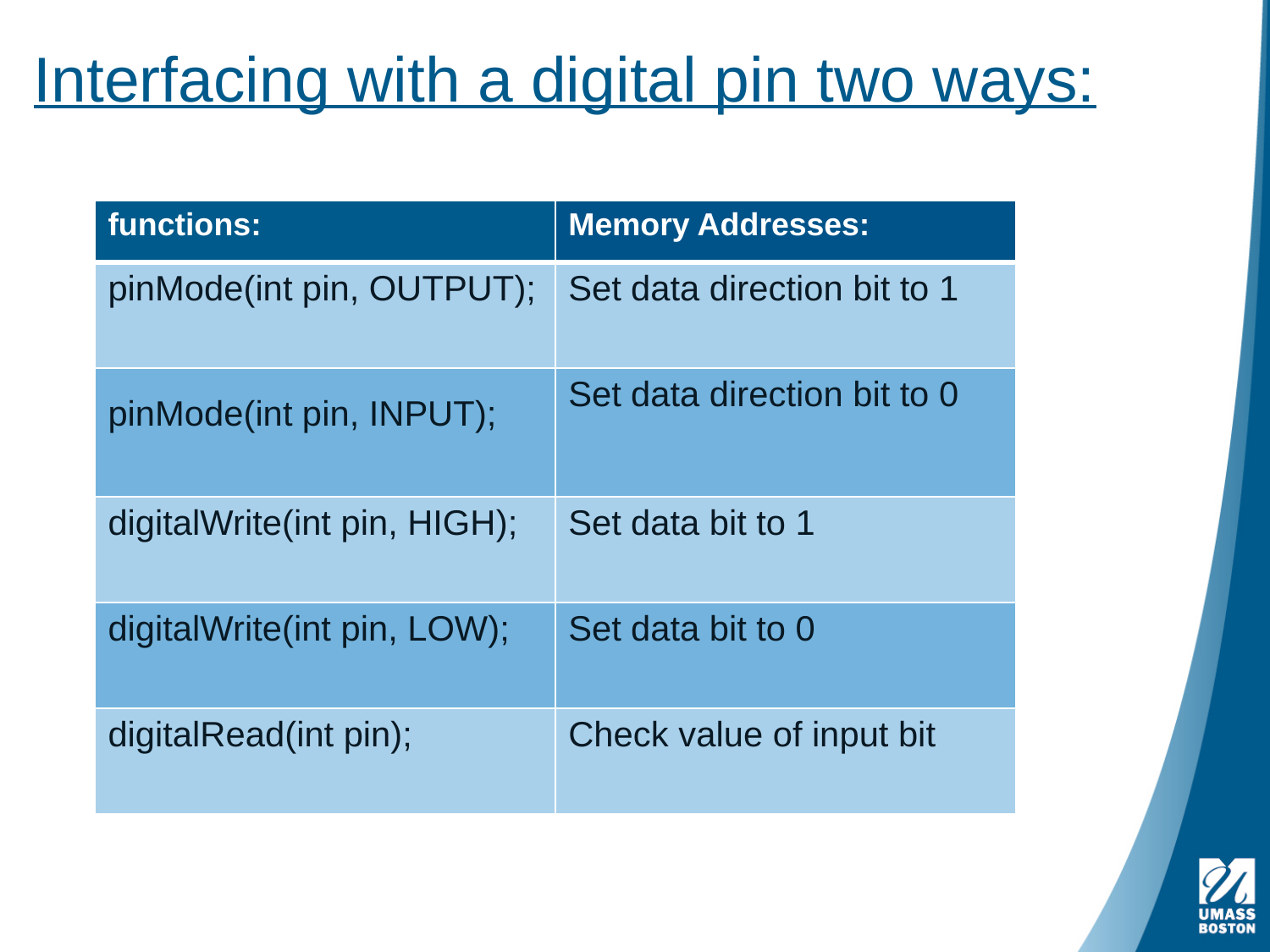

# Interfacing with a digital pin two ways:
| functions: | Memory Addresses: |
| --- | --- |
| pinMode(int pin, OUTPUT); | Set data direction bit to 1 |
| pinMode(int pin, INPUT); | Set data direction bit to 0 |
| digitalWrite(int pin, HIGH); | Set data bit to 1 |
| digitalWrite(int pin, LOW); | Set data bit to 0 |
| digitalRead(int pin); | Check value of input bit |